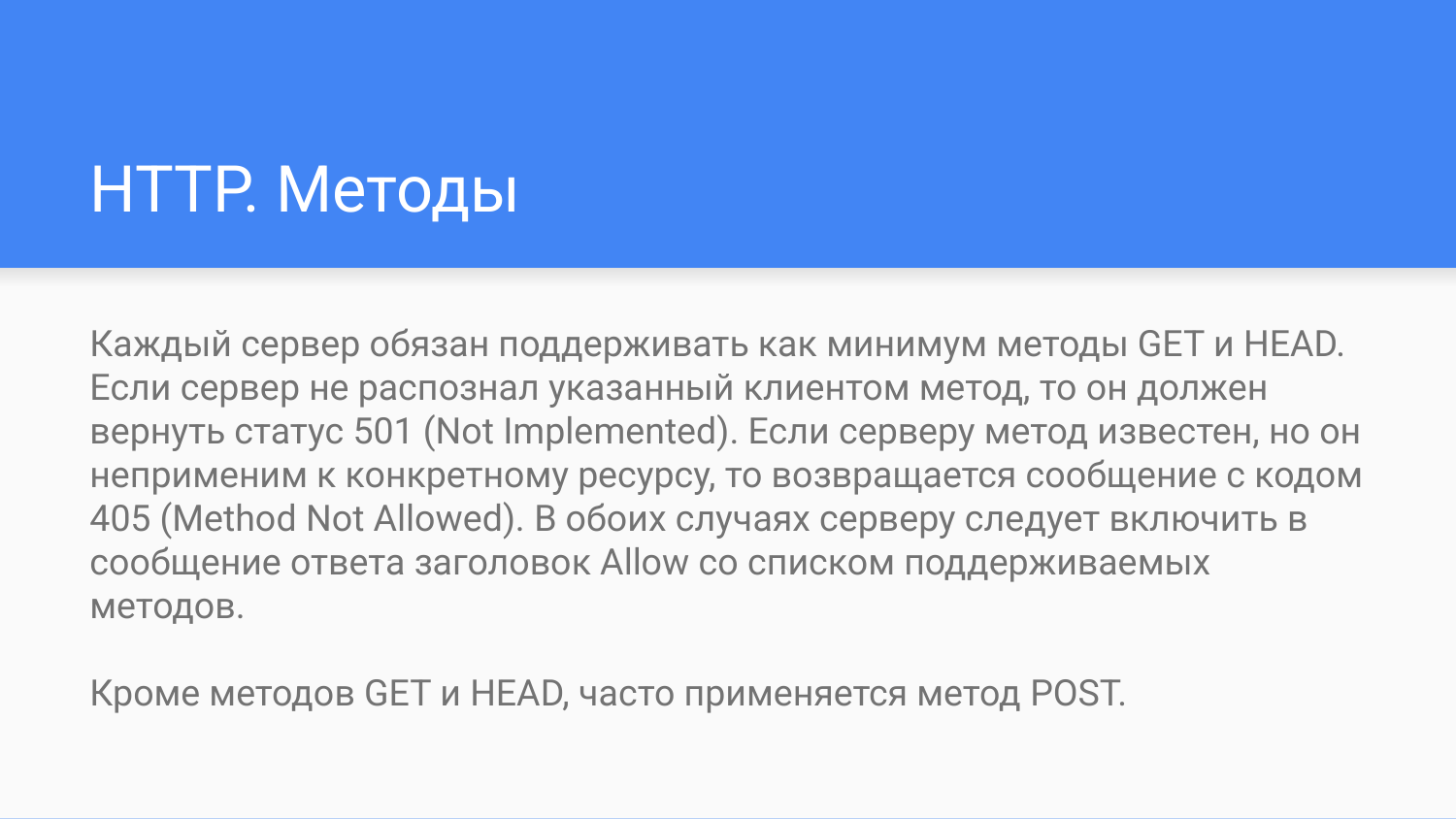

# HTTP. Методы
Каждый сервер обязан поддерживать как минимум методы GET и HEAD. Если сервер не распознал указанный клиентом метод, то он должен вернуть статус 501 (Not Implemented). Если серверу метод известен, но он неприменим к конкретному ресурсу, то возвращается сообщение с кодом 405 (Method Not Allowed). В обоих случаях серверу следует включить в сообщение ответа заголовок Allow со списком поддерживаемых методов.

Кроме методов GET и HEAD, часто применяется метод POST.